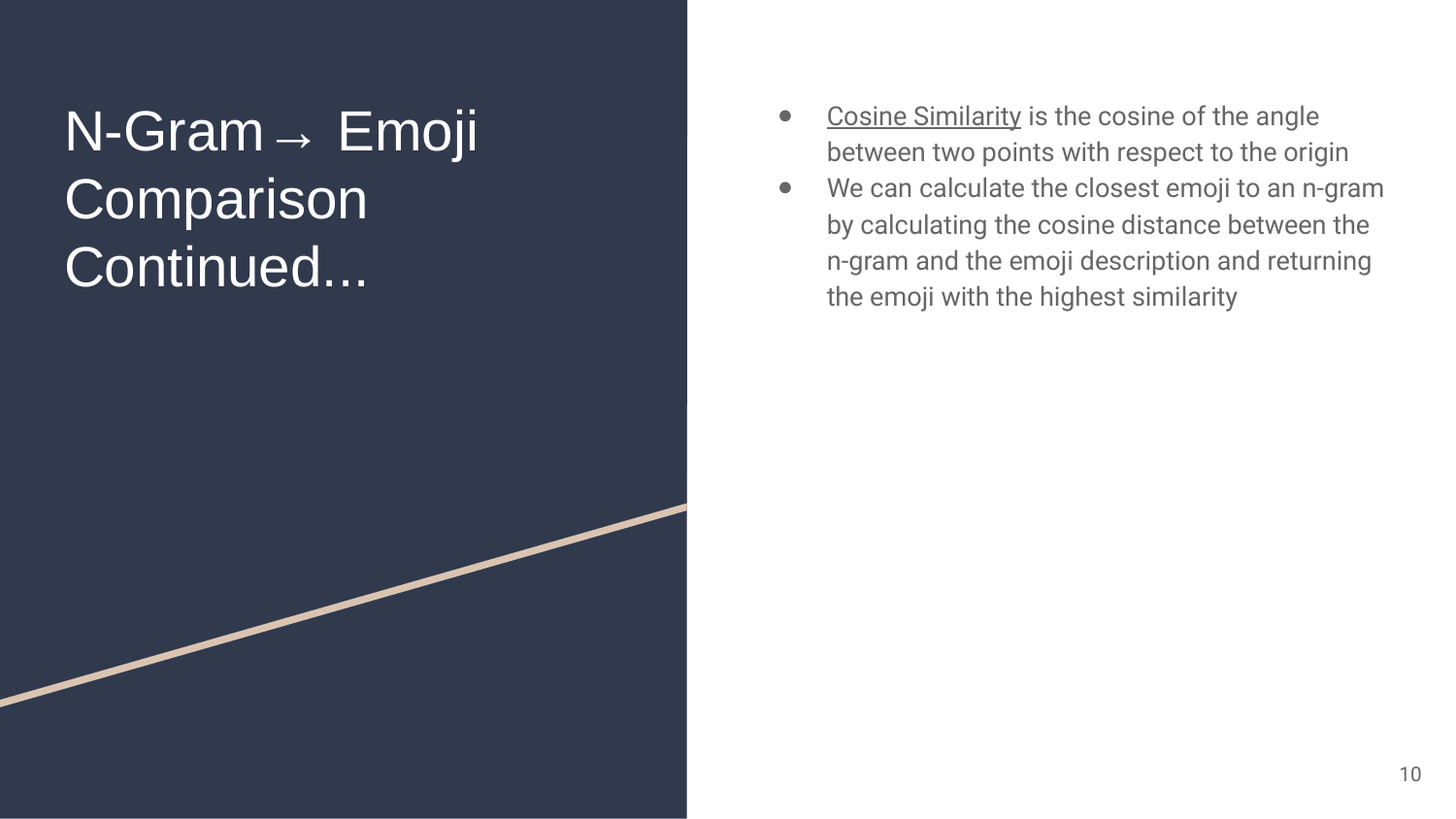

# N-Gram→ Emoji Comparison Continued...
Cosine Similarity is the cosine of the angle between two points with respect to the origin
We can calculate the closest emoji to an n-gram by calculating the cosine distance between the n-gram and the emoji description and returning the emoji with the highest similarity
10